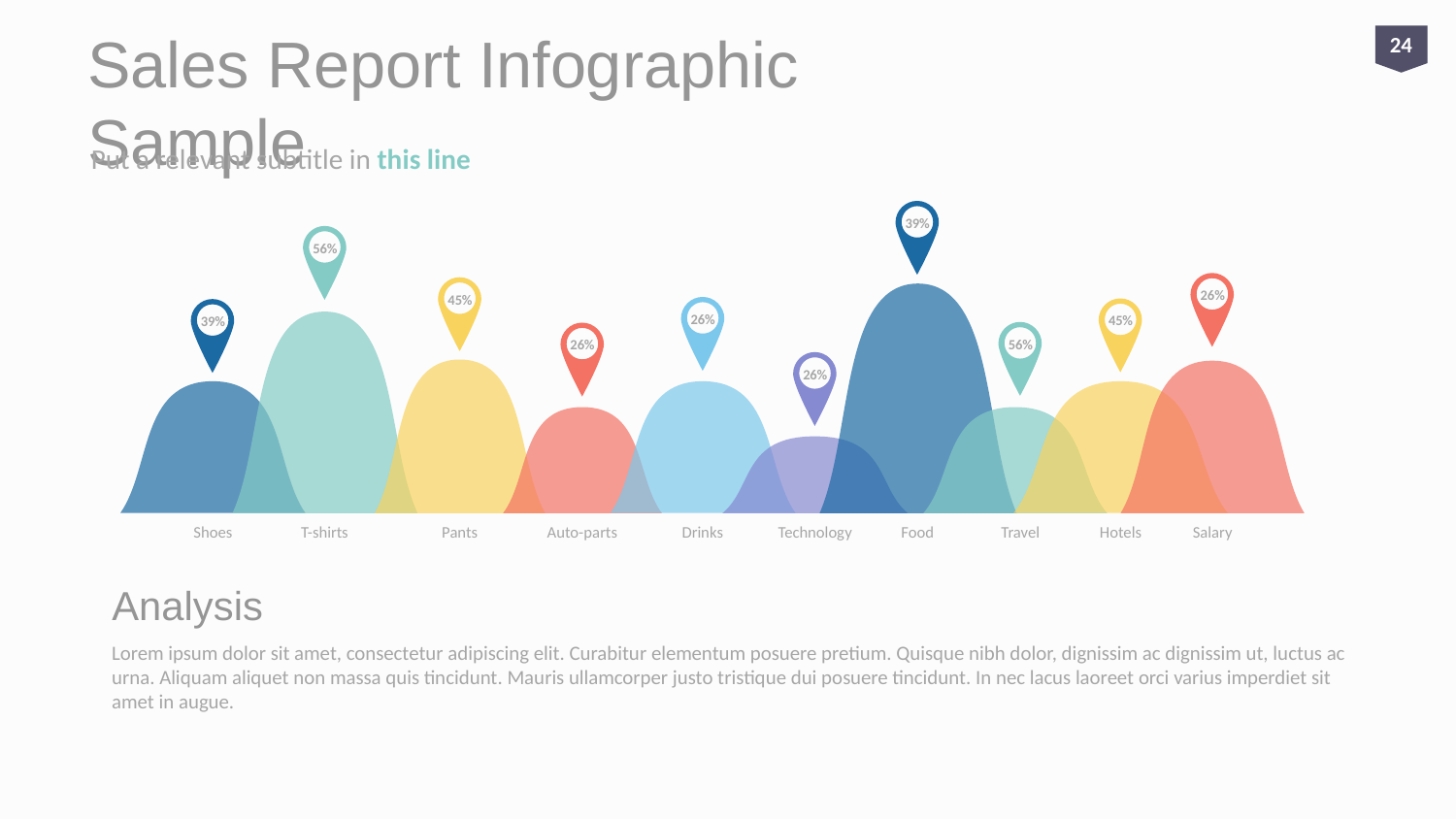

24
# Sales Report Infographic Sample
Put a relevant subtitle in this line

39%

56%

26%

45%

Food

26%

45%

39%

T-shirts

56%

26%

26%

Pants

Salary

Shoes

Drinks

Hotels

Auto-parts

Travel

Technology
Analysis
Lorem ipsum dolor sit amet, consectetur adipiscing elit. Curabitur elementum posuere pretium. Quisque nibh dolor, dignissim ac dignissim ut, luctus ac urna. Aliquam aliquet non massa quis tincidunt. Mauris ullamcorper justo tristique dui posuere tincidunt. In nec lacus laoreet orci varius imperdiet sit amet in augue.